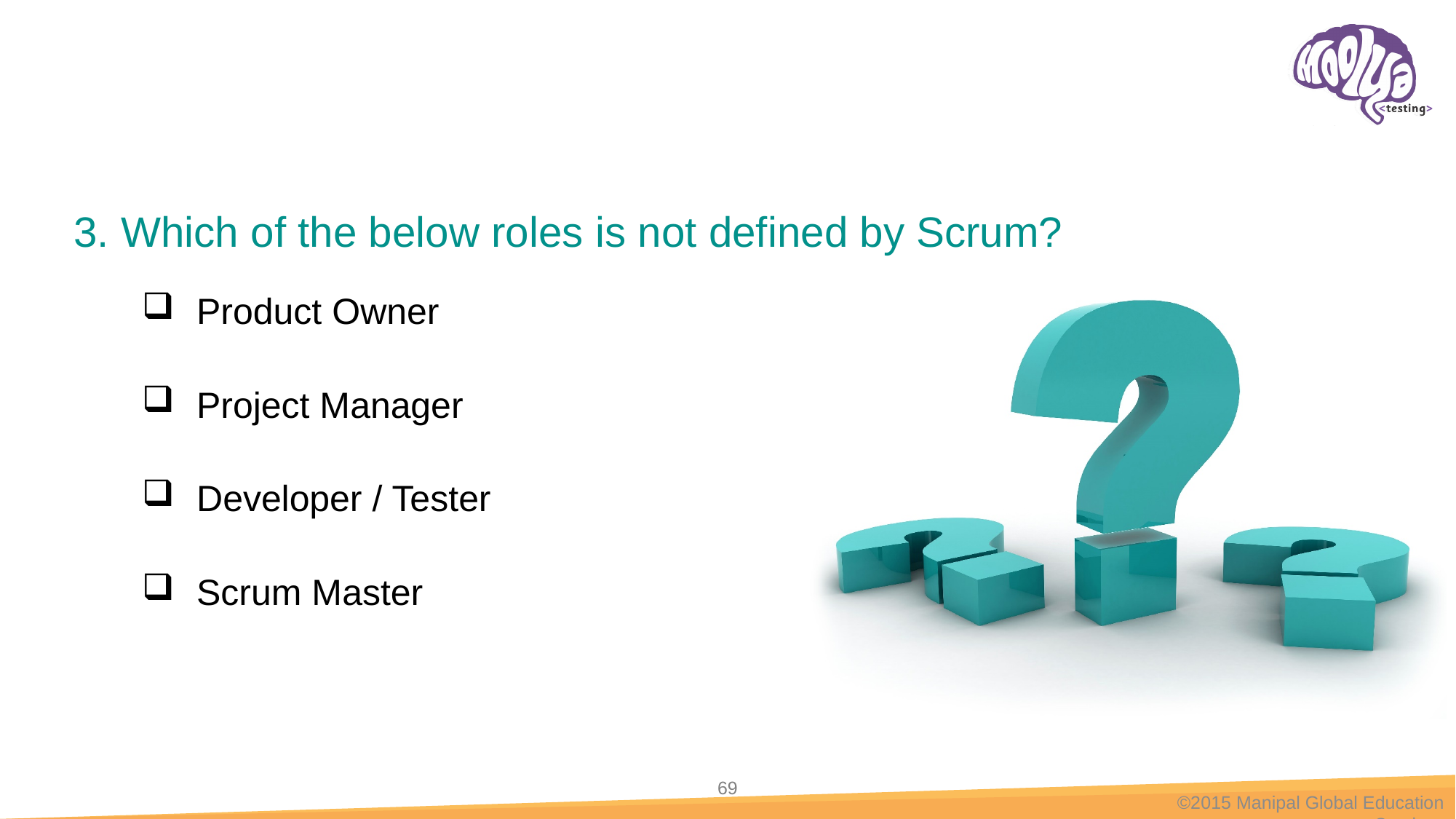

#
3. Which of the below roles is not defined by Scrum?

Product Owner

Project Manager

Developer / Tester

Scrum Master